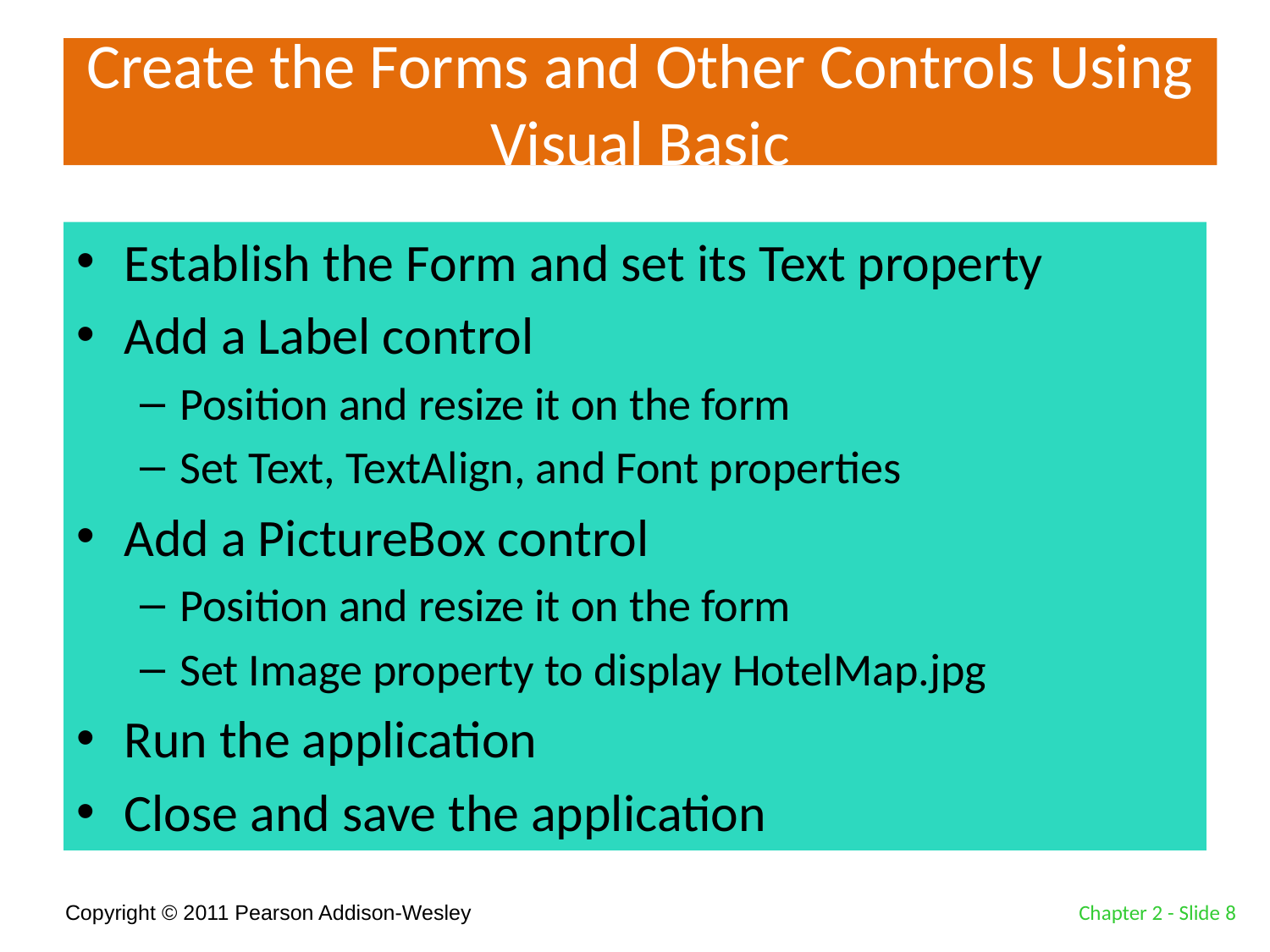

# Create the Forms and Other Controls Using Visual Basic
Establish the Form and set its Text property
Add a Label control
Position and resize it on the form
Set Text, TextAlign, and Font properties
Add a PictureBox control
Position and resize it on the form
Set Image property to display HotelMap.jpg
Run the application
Close and save the application

Chapter 2 - Slide 8